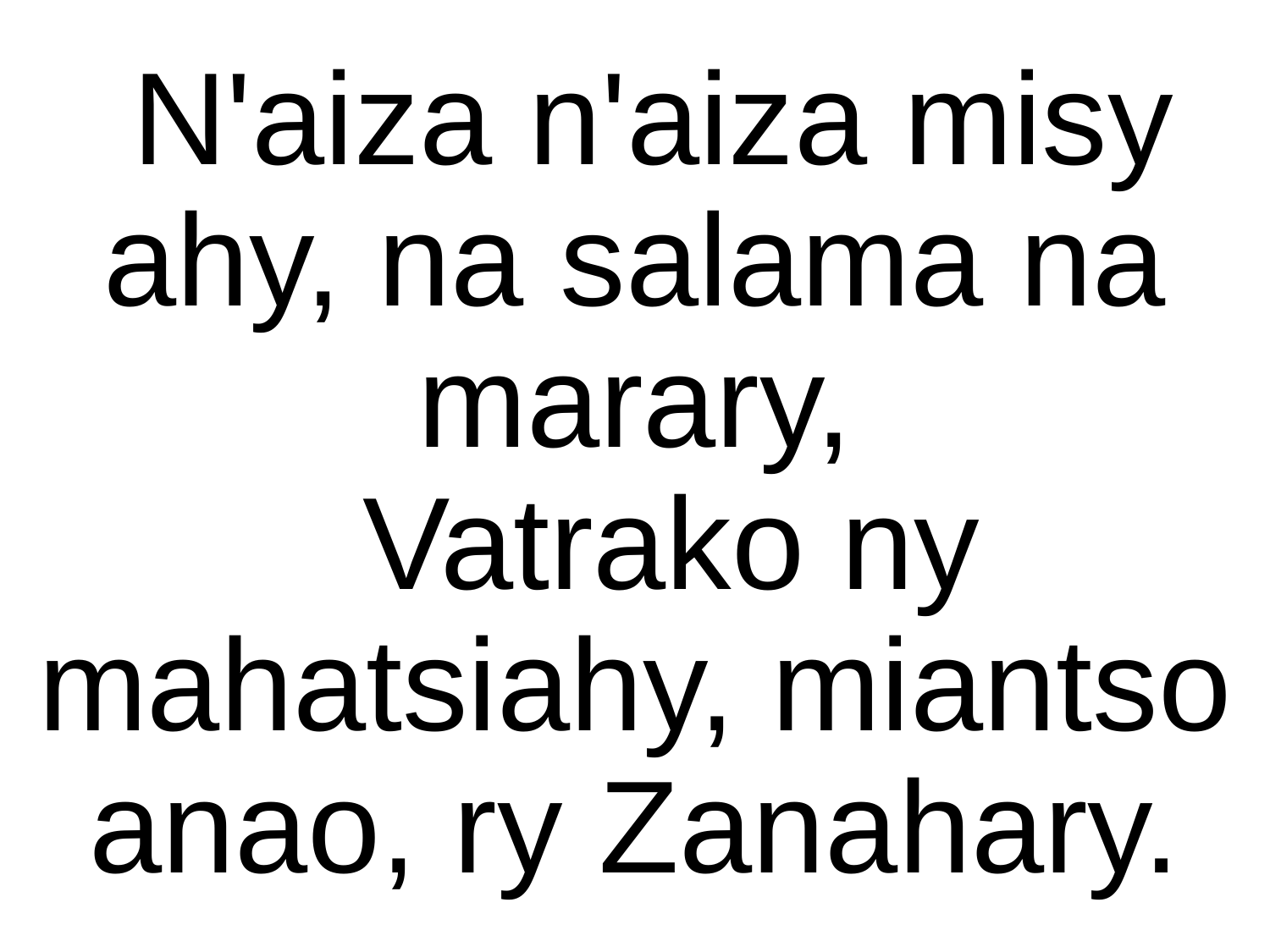

# N'aiza n'aiza misy ahy, na salama na marary, Vatrako ny mahatsiahy, miantso anao, ry Zanahary.